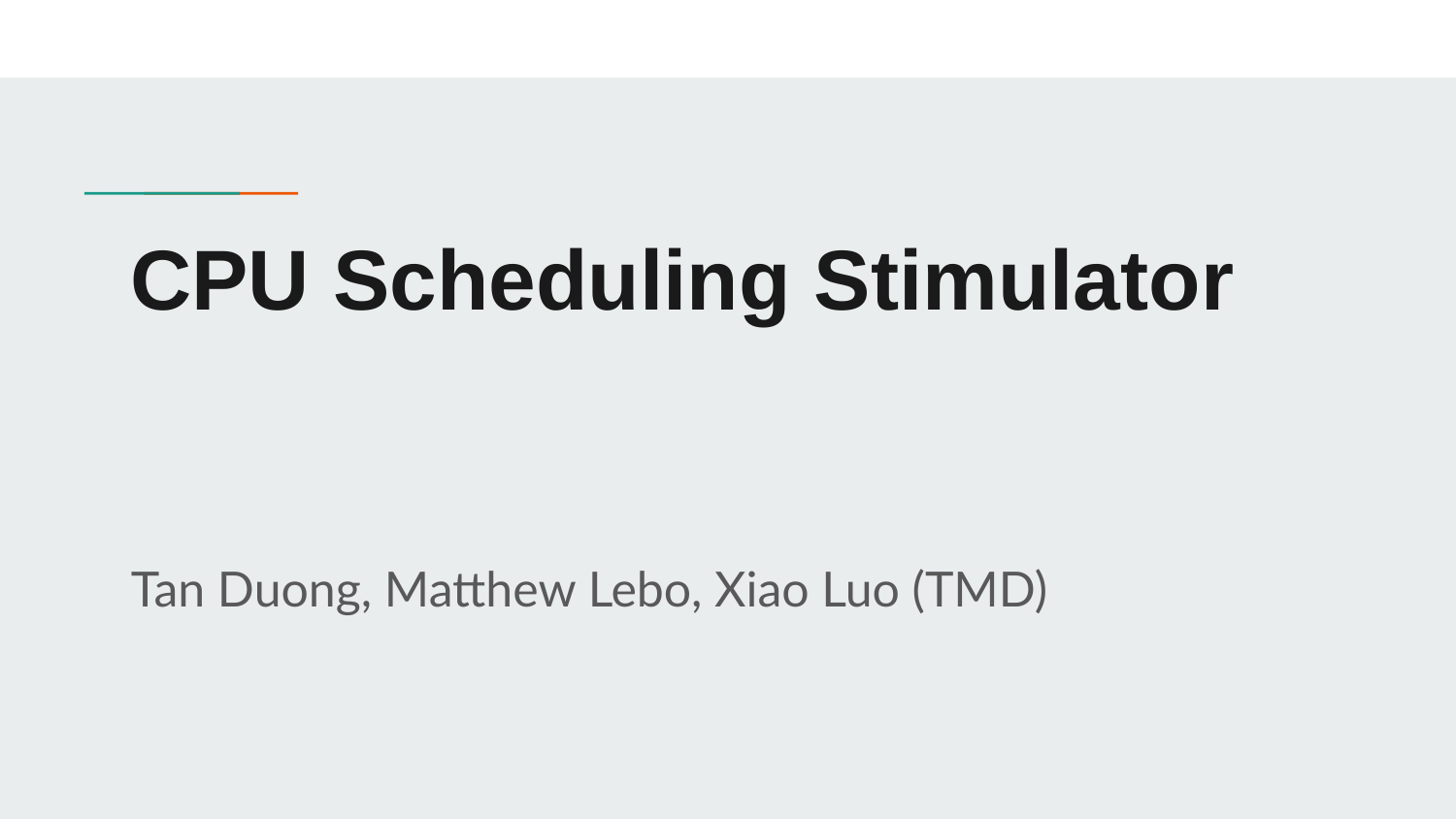

# CPU Scheduling Stimulator

Tan Duong, Matthew Lebo, Xiao Luo (TMD)